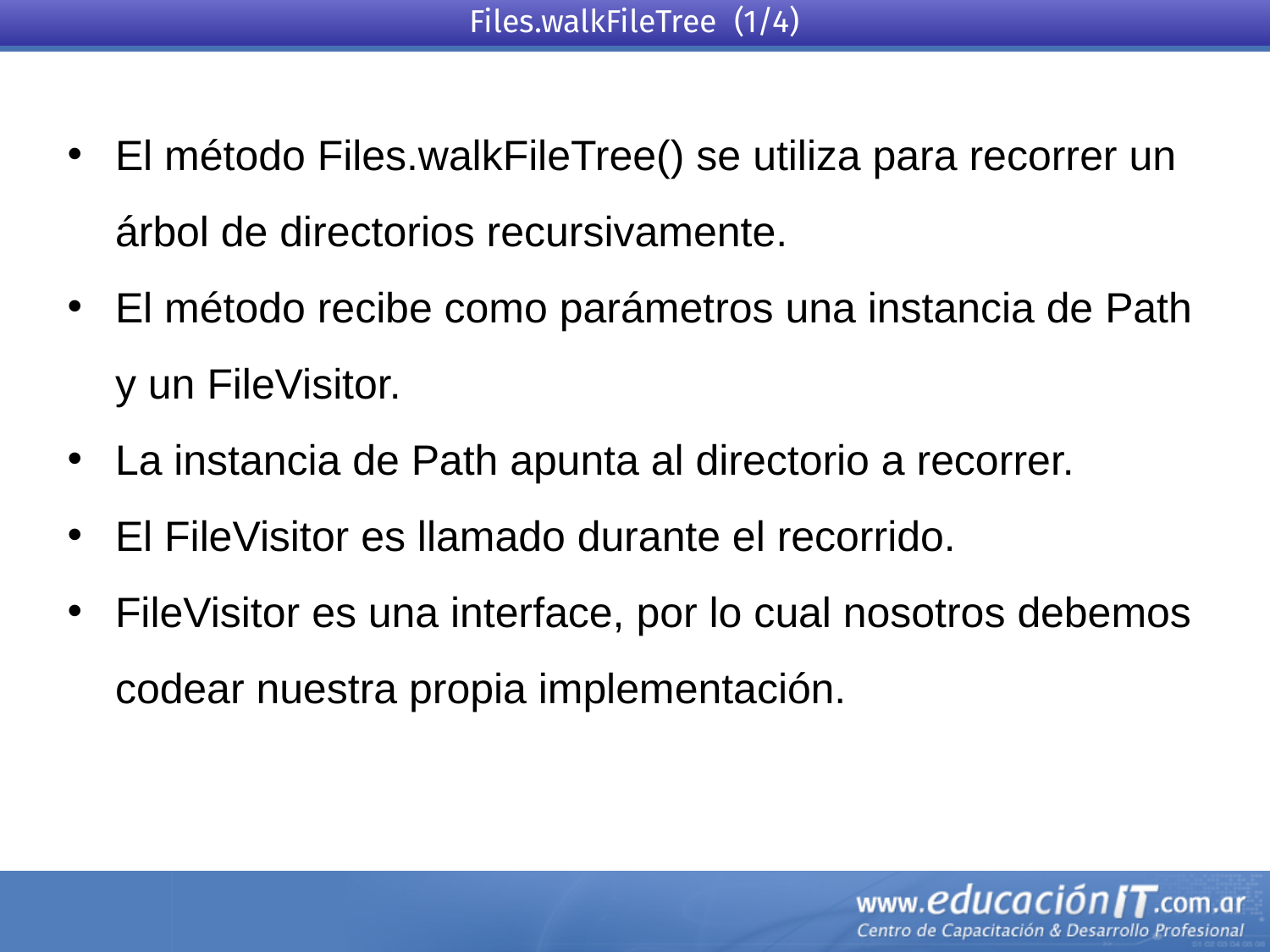

Files.walkFileTree  (1/4)
El método Files.walkFileTree() se utiliza para recorrer un árbol de directorios recursivamente.
El método recibe como parámetros una instancia de Path y un FileVisitor.
La instancia de Path apunta al directorio a recorrer.
El FileVisitor es llamado durante el recorrido.
FileVisitor es una interface, por lo cual nosotros debemos codear nuestra propia implementación.